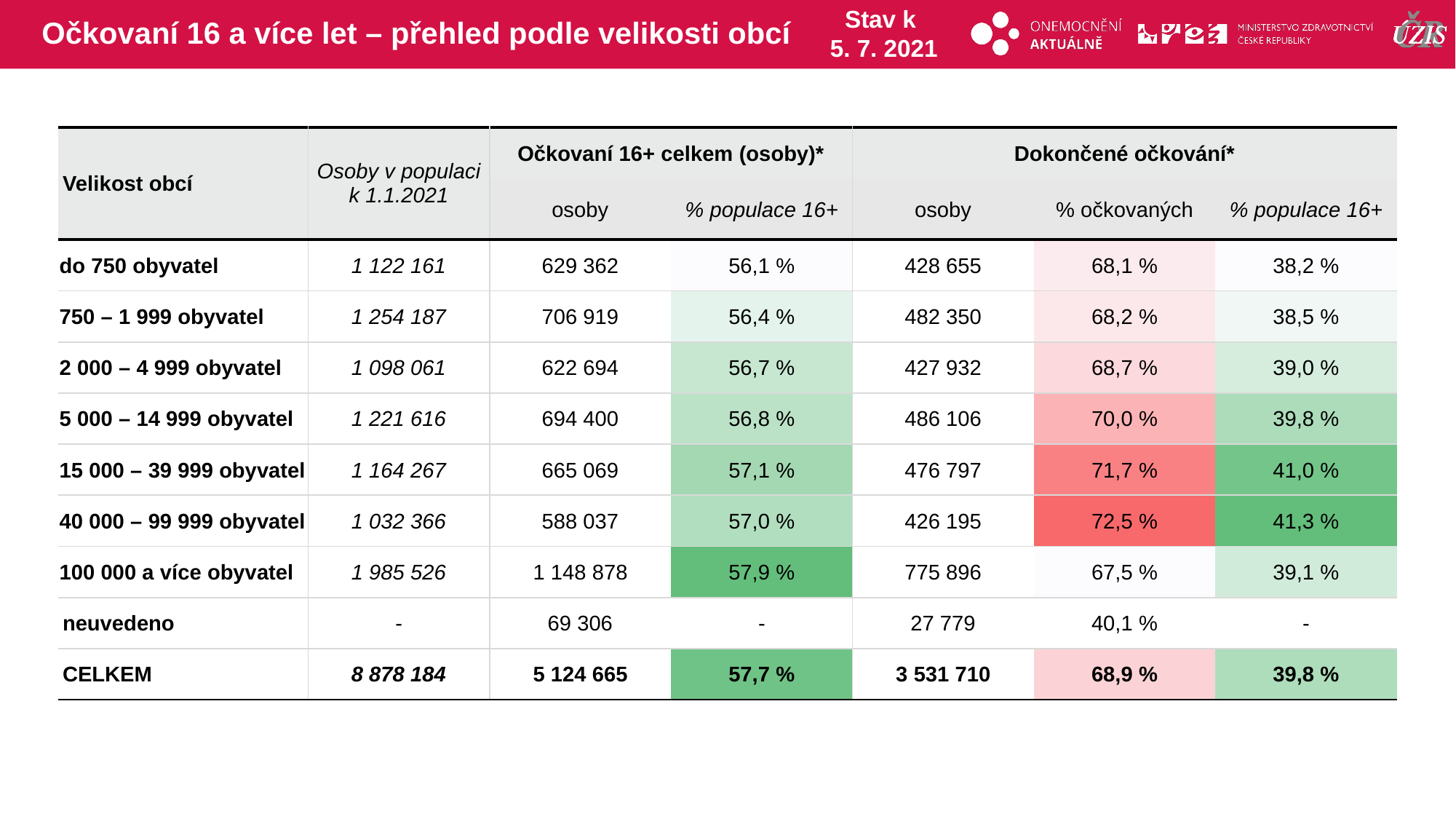

# Očkovaní 16 a více let – přehled podle velikosti obcí
Stav k
5. 7. 2021
| Velikost obcí | Osoby v populaci k 1.1.2021 | Očkovaní 16+ celkem (osoby)\* |  | Dokončené očkování\* |  |  |
| --- | --- | --- | --- | --- | --- | --- |
|  |  | osoby | % populace 16+ | osoby | % očkovaných | % populace 16+ |
| do 750 obyvatel | 1 122 161 | 629 362 | 56,1 % | 428 655 | 68,1 % | 38,2 % |
| 750 – 1 999 obyvatel | 1 254 187 | 706 919 | 56,4 % | 482 350 | 68,2 % | 38,5 % |
| 2 000 – 4 999 obyvatel | 1 098 061 | 622 694 | 56,7 % | 427 932 | 68,7 % | 39,0 % |
| 5 000 – 14 999 obyvatel | 1 221 616 | 694 400 | 56,8 % | 486 106 | 70,0 % | 39,8 % |
| 15 000 – 39 999 obyvatel | 1 164 267 | 665 069 | 57,1 % | 476 797 | 71,7 % | 41,0 % |
| 40 000 – 99 999 obyvatel | 1 032 366 | 588 037 | 57,0 % | 426 195 | 72,5 % | 41,3 % |
| 100 000 a více obyvatel | 1 985 526 | 1 148 878 | 57,9 % | 775 896 | 67,5 % | 39,1 % |
| neuvedeno | - | 69 306 | - | 27 779 | 40,1 % | - |
| CELKEM | 8 878 184 | 5 124 665 | 57,7 % | 3 531 710 | 68,9 % | 39,8 % |
|  |  |  |  |  |  |
| --- | --- | --- | --- | --- | --- |
|  |  |  |  |  |  |
|  |  |  |  |  |  |
|  |  |  |  |  |  |
|  |  |  |  |  |  |
|  |  |  |  |  |  |
|  |  |  |  |  |  |
|  |  |  |  |  |  |
|  |  |  |  |  |  |